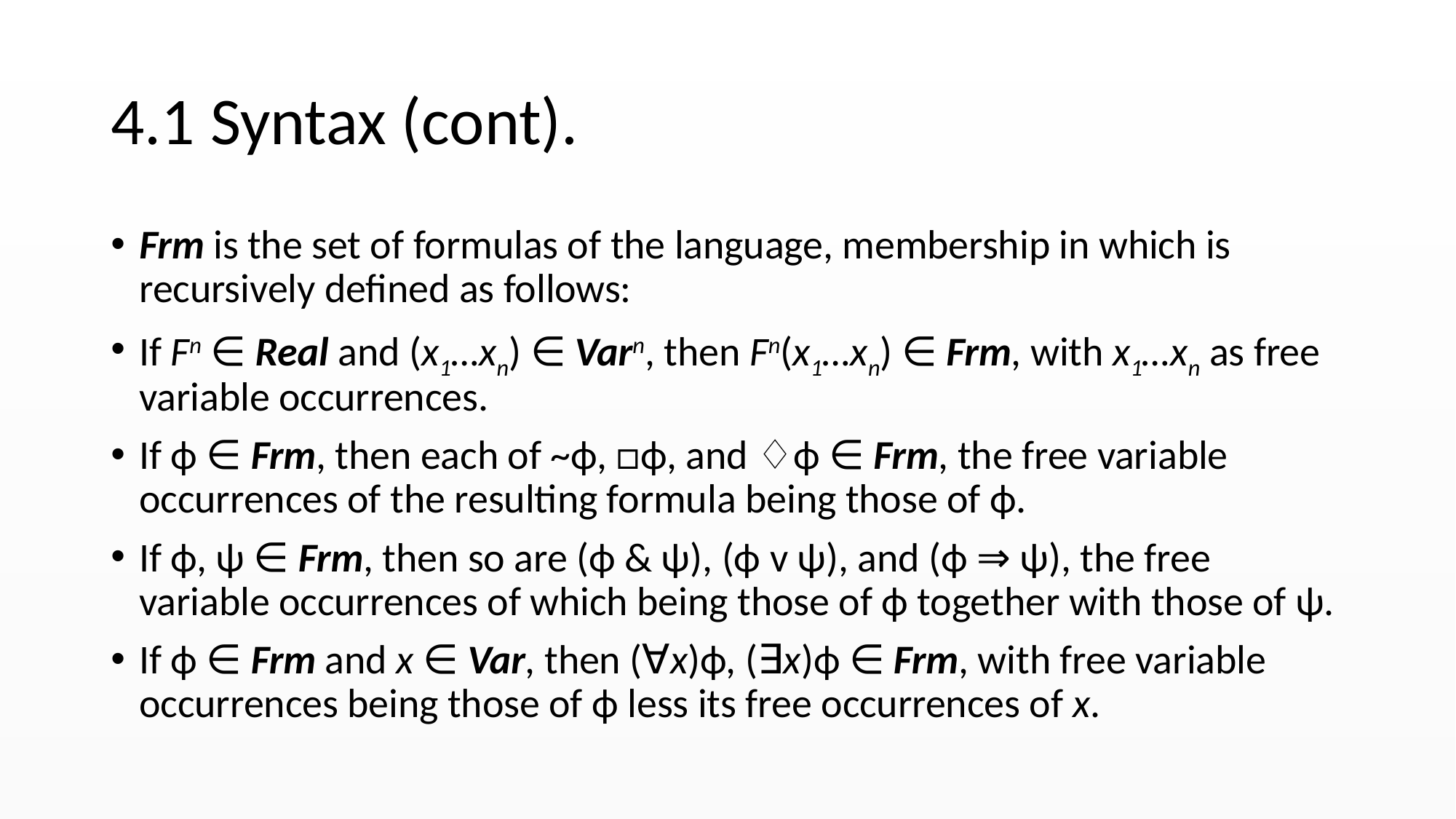

# 4.1 Syntax (cont).
Frm is the set of formulas of the language, membership in which is recursively defined as follows:
If Fn ∈ Real and (x1…xn) ∈ Varn, then Fn(x1…xn) ∈ Frm, with x1…xn as free variable occurrences.
If ϕ ∈ Frm, then each of ~ϕ, □ϕ, and ♢ϕ ∈ Frm, the free variable occurrences of the resulting formula being those of ϕ.
If ϕ, ψ ∈ Frm, then so are (ϕ & ψ), (ϕ v ψ), and (ϕ ⇒ ψ), the free variable occurrences of which being those of ϕ together with those of ψ.
If ϕ ∈ Frm and x ∈ Var, then (∀x)ϕ, (∃x)ϕ ∈ Frm, with free variable occurrences being those of ϕ less its free occurrences of x.